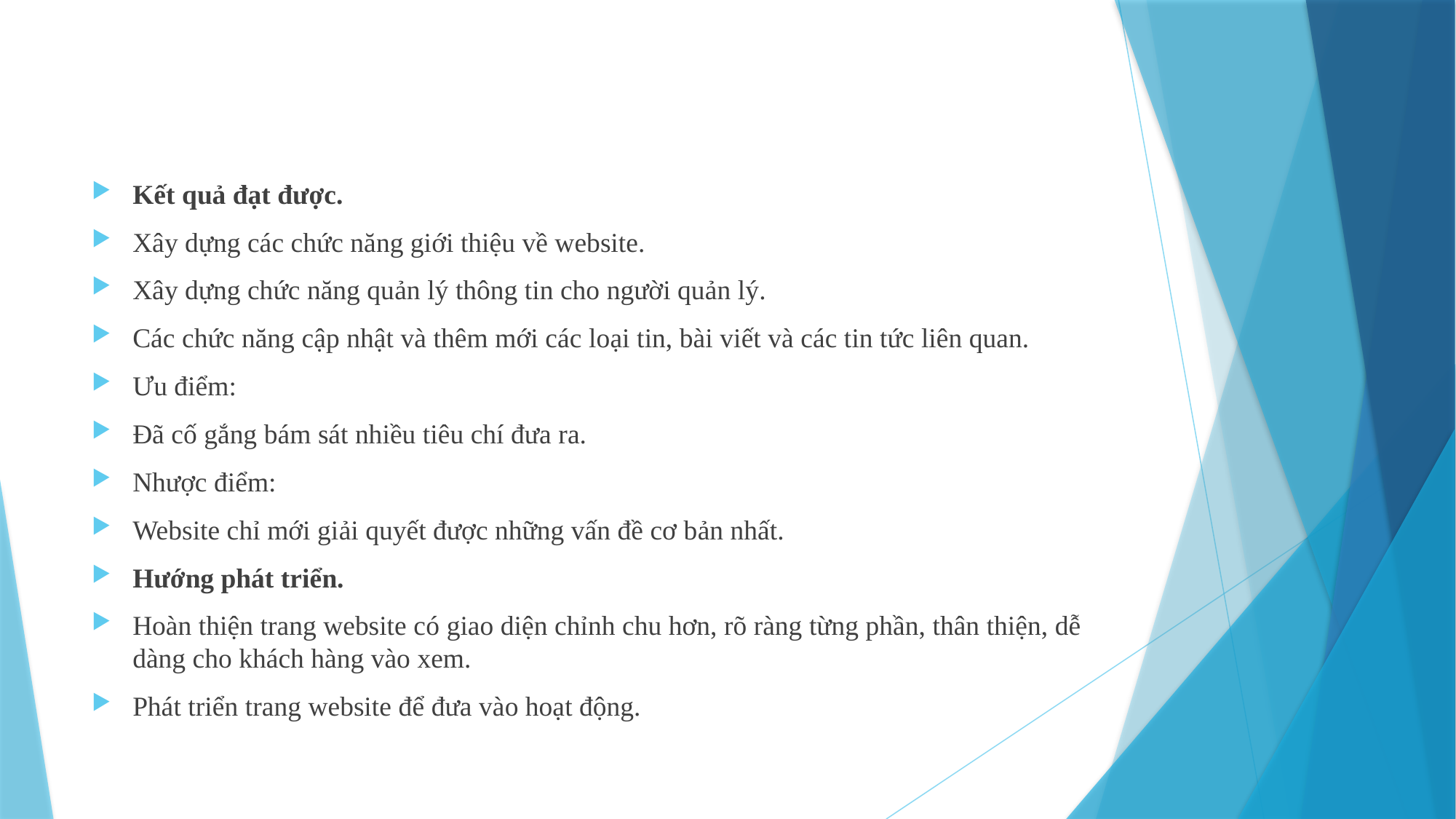

#
Kết quả đạt được.
Xây dựng các chức năng giới thiệu về website.
Xây dựng chức năng quản lý thông tin cho người quản lý.
Các chức năng cập nhật và thêm mới các loại tin, bài viết và các tin tức liên quan.
Ưu điểm:
Đã cố gắng bám sát nhiều tiêu chí đưa ra.
Nhược điểm:
Website chỉ mới giải quyết được những vấn đề cơ bản nhất.
Hướng phát triển.
Hoàn thiện trang website có giao diện chỉnh chu hơn, rõ ràng từng phần, thân thiện, dễ dàng cho khách hàng vào xem.
Phát triển trang website để đưa vào hoạt động.